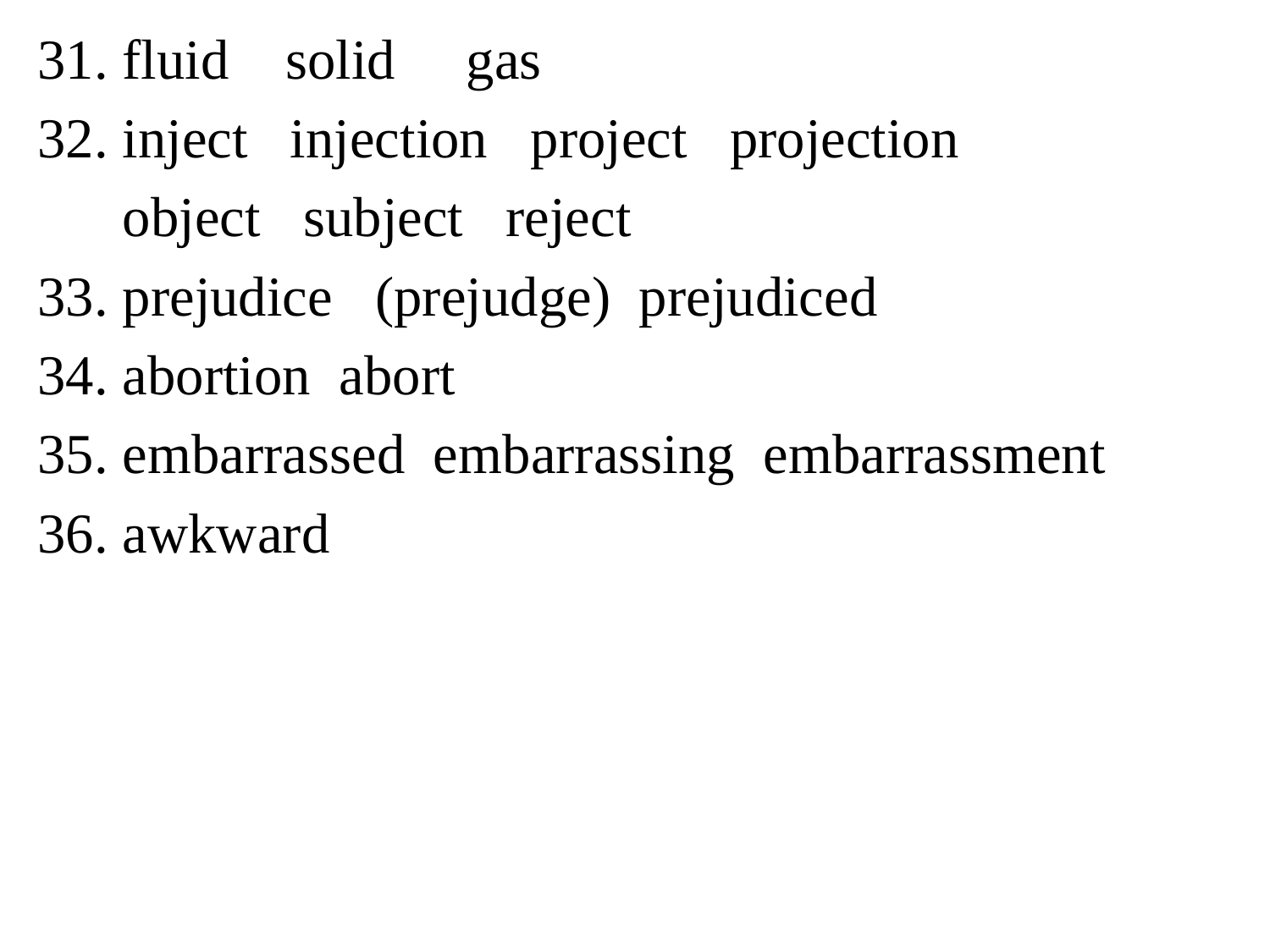

31. fluid    solid     gas
32. inject   injection   project   projection
      object   subject   reject
33. prejudice   (prejudge)  prejudiced
34. abortion  abort
35. embarrassed  embarrassing  embarrassment
36. awkward